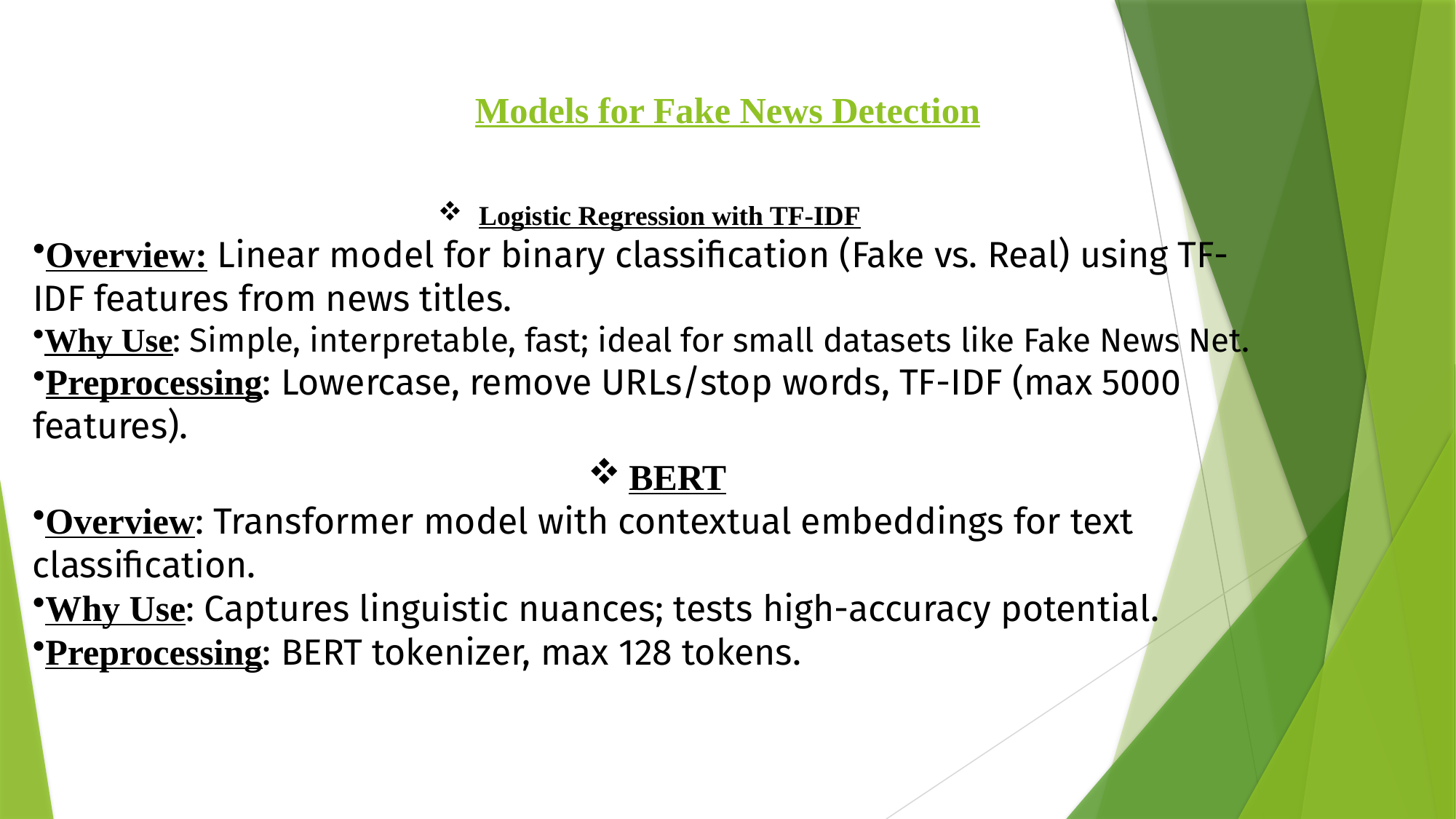

# Models for Fake News Detection
Logistic Regression with TF-IDF
Overview: Linear model for binary classification (Fake vs. Real) using TF-IDF features from news titles.
Why Use: Simple, interpretable, fast; ideal for small datasets like Fake News Net.
Preprocessing: Lowercase, remove URLs/stop words, TF-IDF (max 5000 features).

BERT
Overview: Transformer model with contextual embeddings for text classification.
Why Use: Captures linguistic nuances; tests high-accuracy potential.
Preprocessing: BERT tokenizer, max 128 tokens.